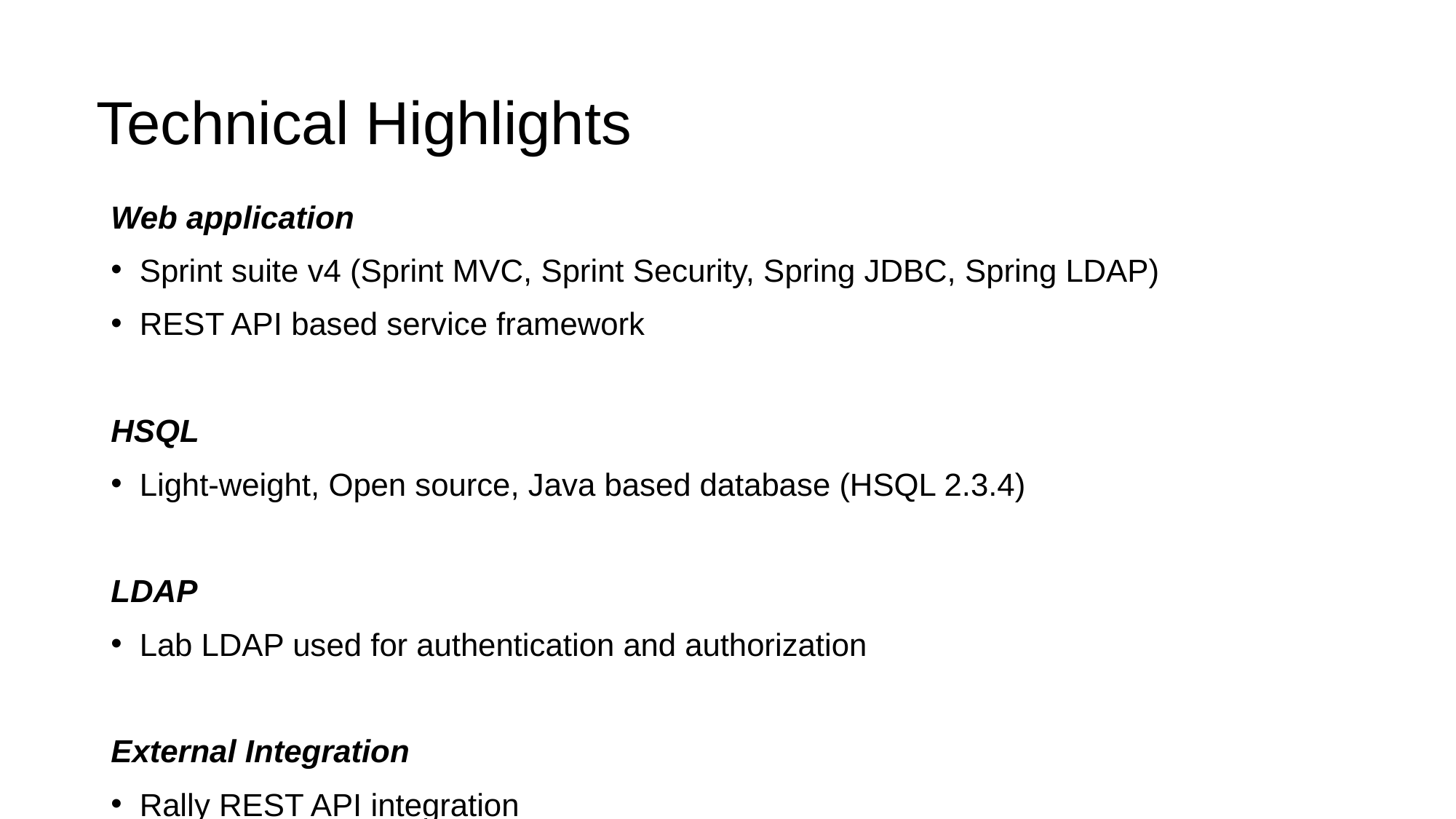

# Technical Highlights
Web application
Sprint suite v4 (Sprint MVC, Sprint Security, Spring JDBC, Spring LDAP)
REST API based service framework

HSQL
Light-weight, Open source, Java based database (HSQL 2.3.4)

LDAP
Lab LDAP used for authentication and authorization

External Integration
Rally REST API integration